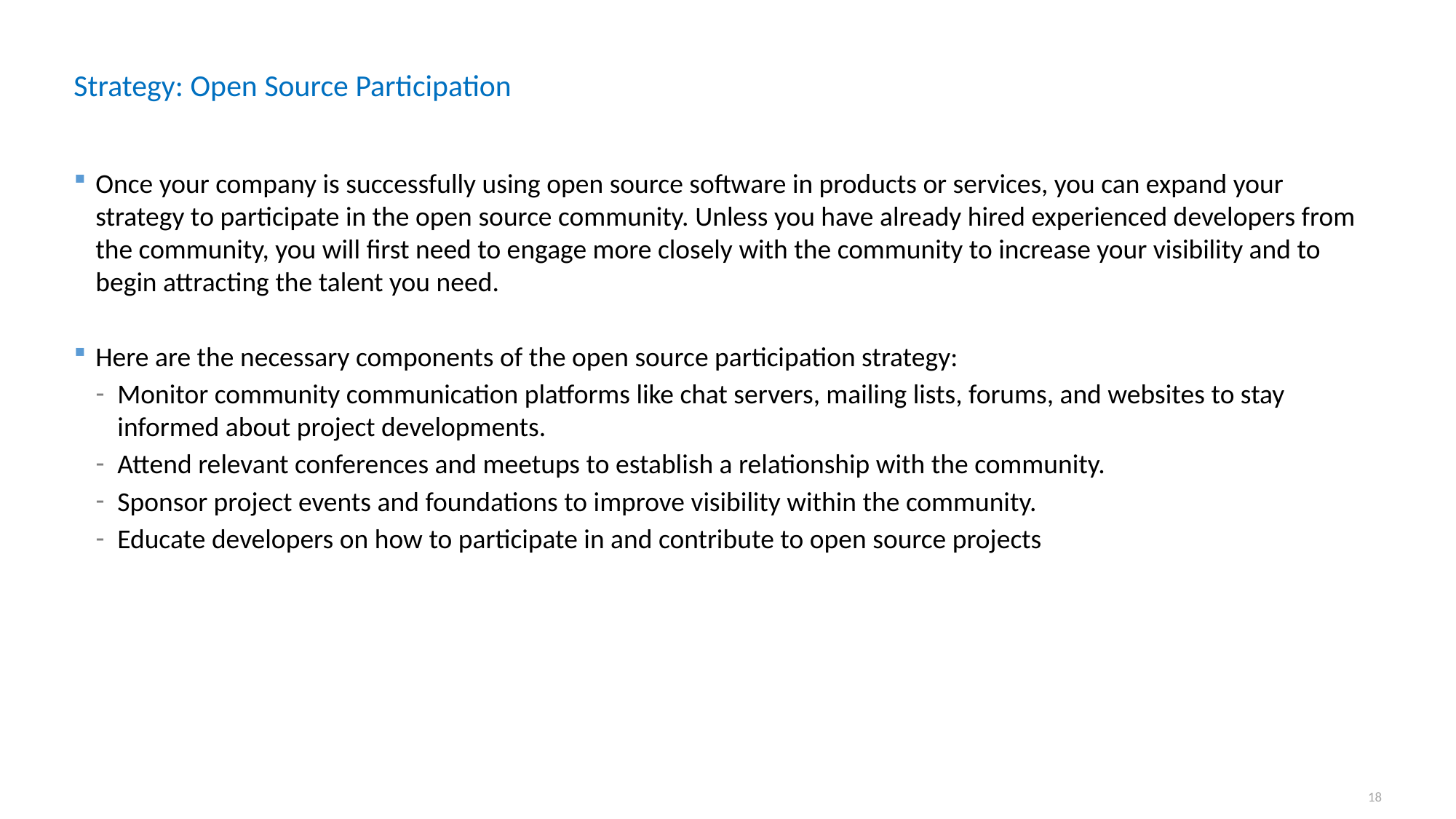

# Strategy: Open Source Participation
Once your company is successfully using open source software in products or services, you can expand your strategy to participate in the open source community. Unless you have already hired experienced developers from the community, you will first need to engage more closely with the community to increase your visibility and to begin attracting the talent you need.

Here are the necessary components of the open source participation strategy:
Monitor community communication platforms like chat servers, mailing lists, forums, and websites to stay informed about project developments.
Attend relevant conferences and meetups to establish a relationship with the community.
Sponsor project events and foundations to improve visibility within the community.
Educate developers on how to participate in and contribute to open source projects